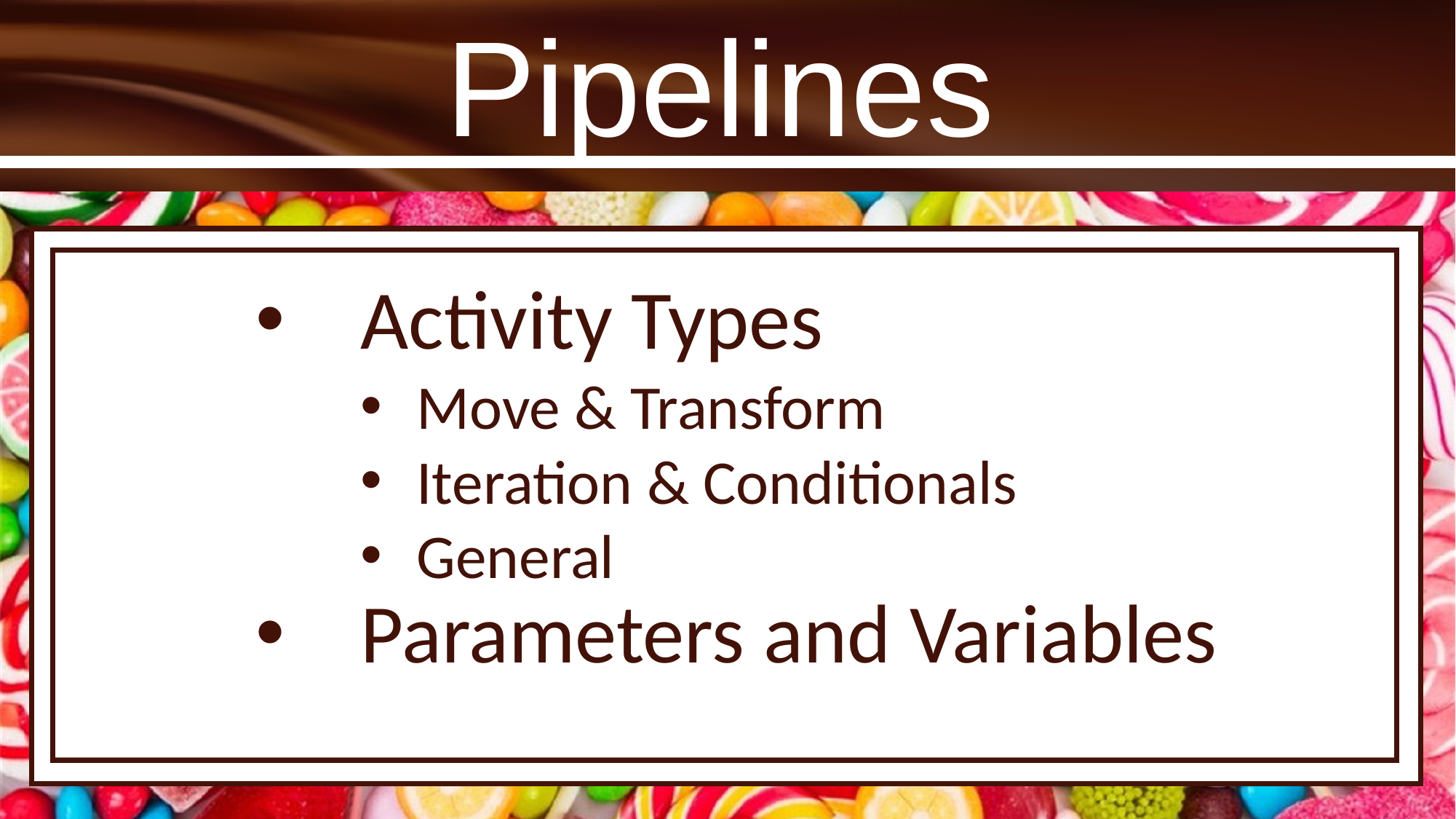

# Pipelines
Activity Types
Move & Transform
Iteration & Conditionals
General
Parameters and Variables